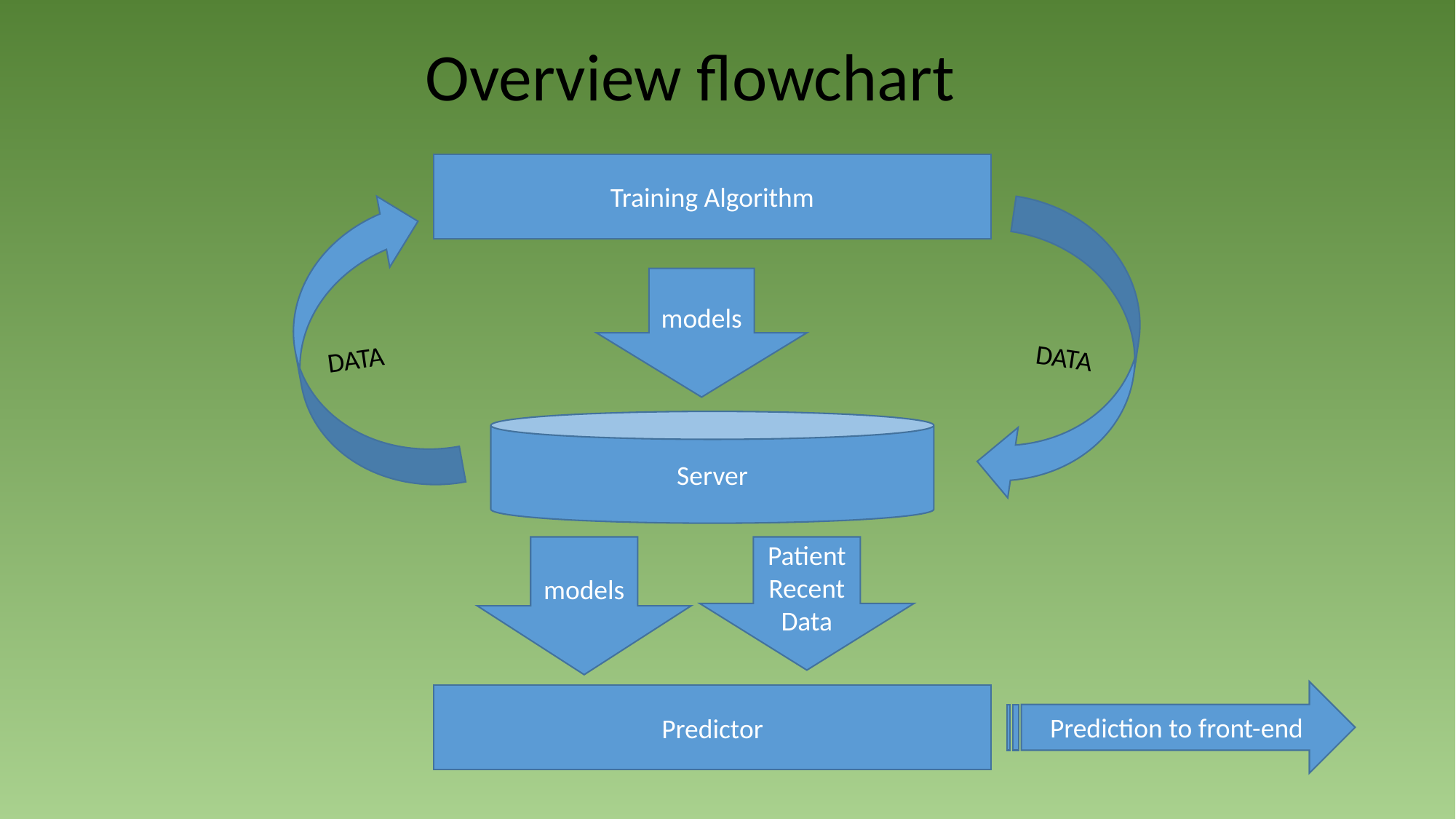

# Overview flowchart
Training Algorithm

DATA
models
DATA
Server
models
Patient Recent
Data
Prediction to front-end
Predictor